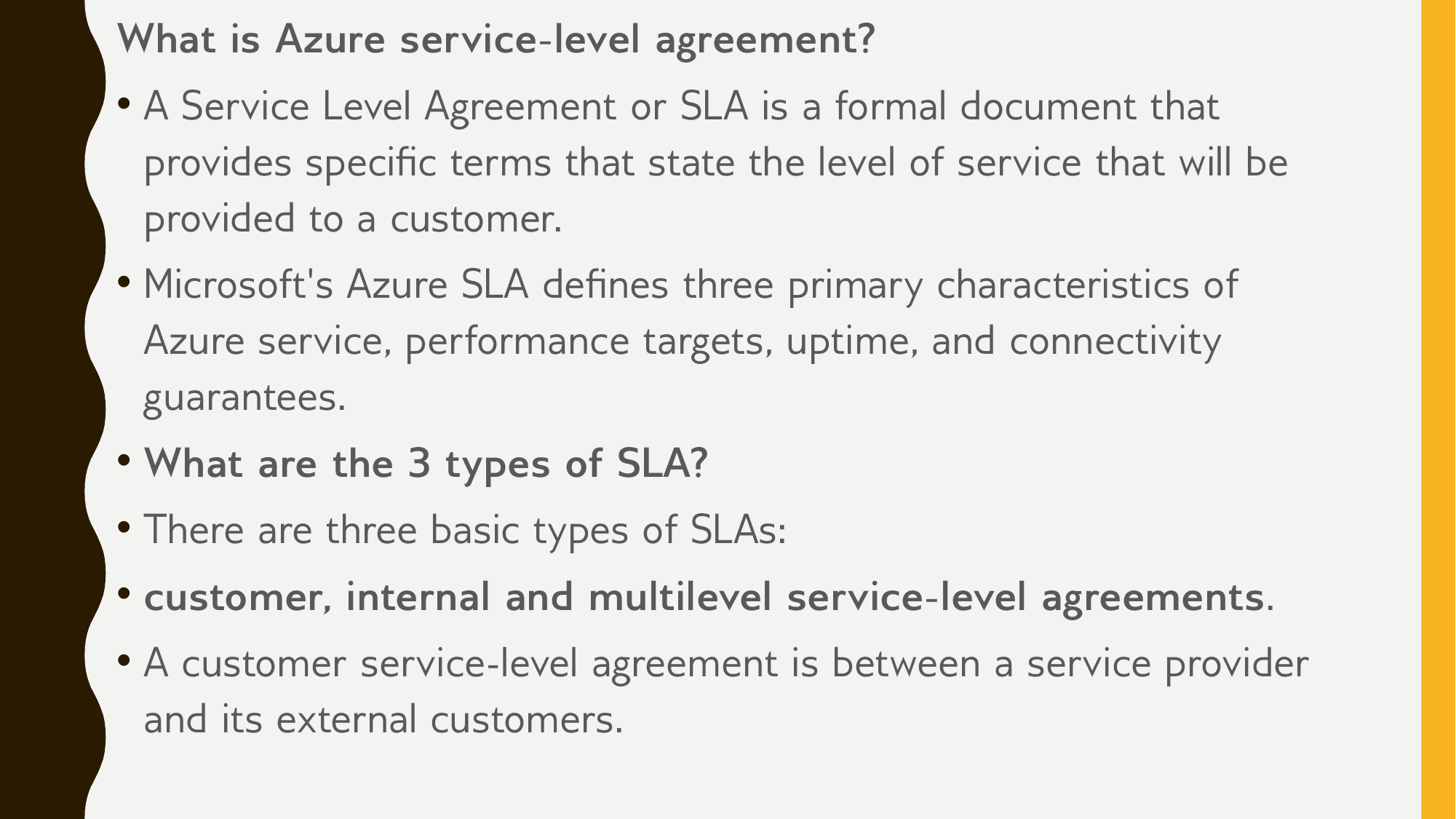

What is Azure service-level agreement?
A Service Level Agreement or SLA is a formal document that provides specific terms that state the level of service that will be provided to a customer.
Microsoft's Azure SLA defines three primary characteristics of Azure service, performance targets, uptime, and connectivity guarantees.
What are the 3 types of SLA?
There are three basic types of SLAs:
customer, internal and multilevel service-level agreements.
A customer service-level agreement is between a service provider and its external customers.